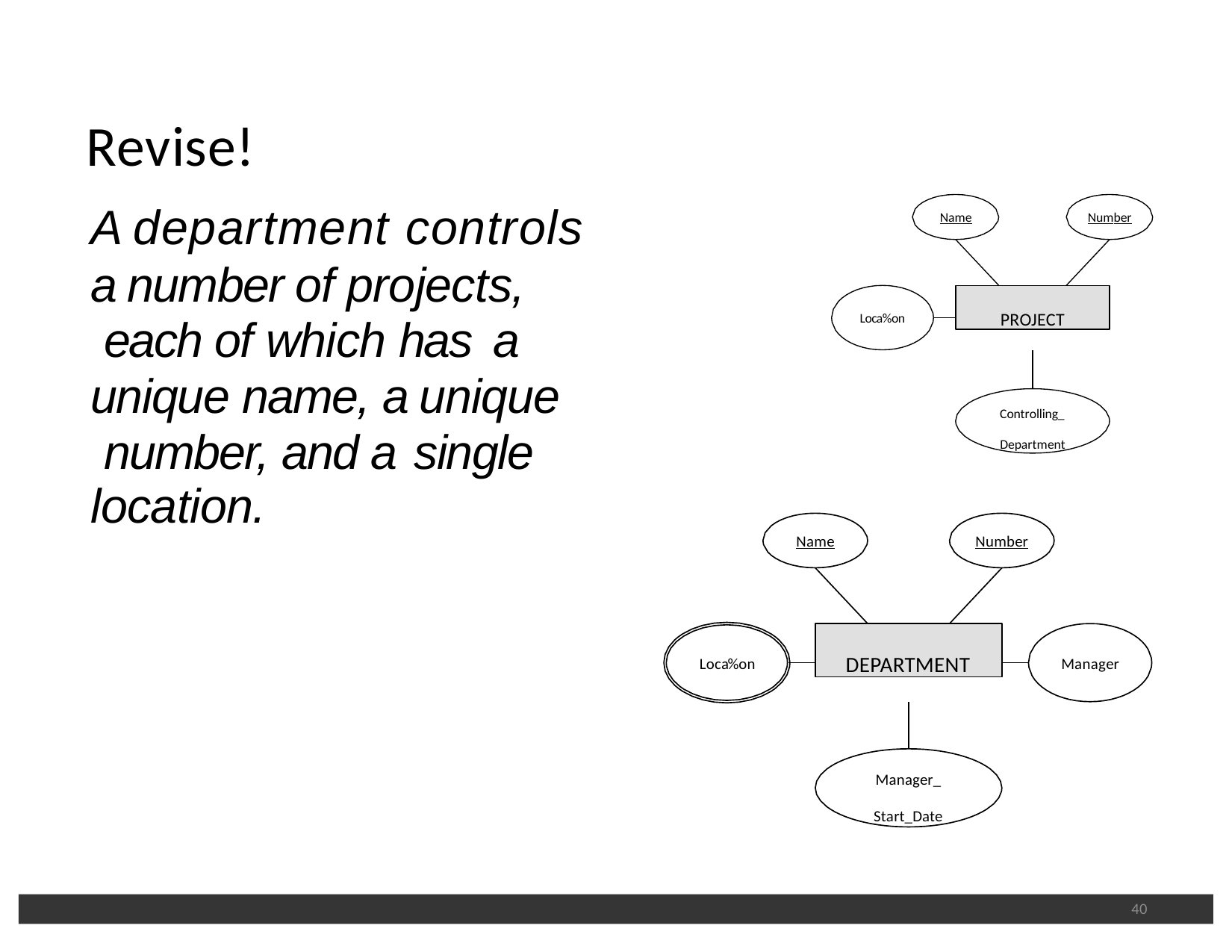

# Revise!

A department controls
a number of projects,  each of which has a
unique name, a unique  number, and a single
location.
Name
Number

PROJECT
Loca%on

Controlling_  Department

Name
Number

DEPARTMENT

Loca%on
Manager

Manager_  Start_Date
40